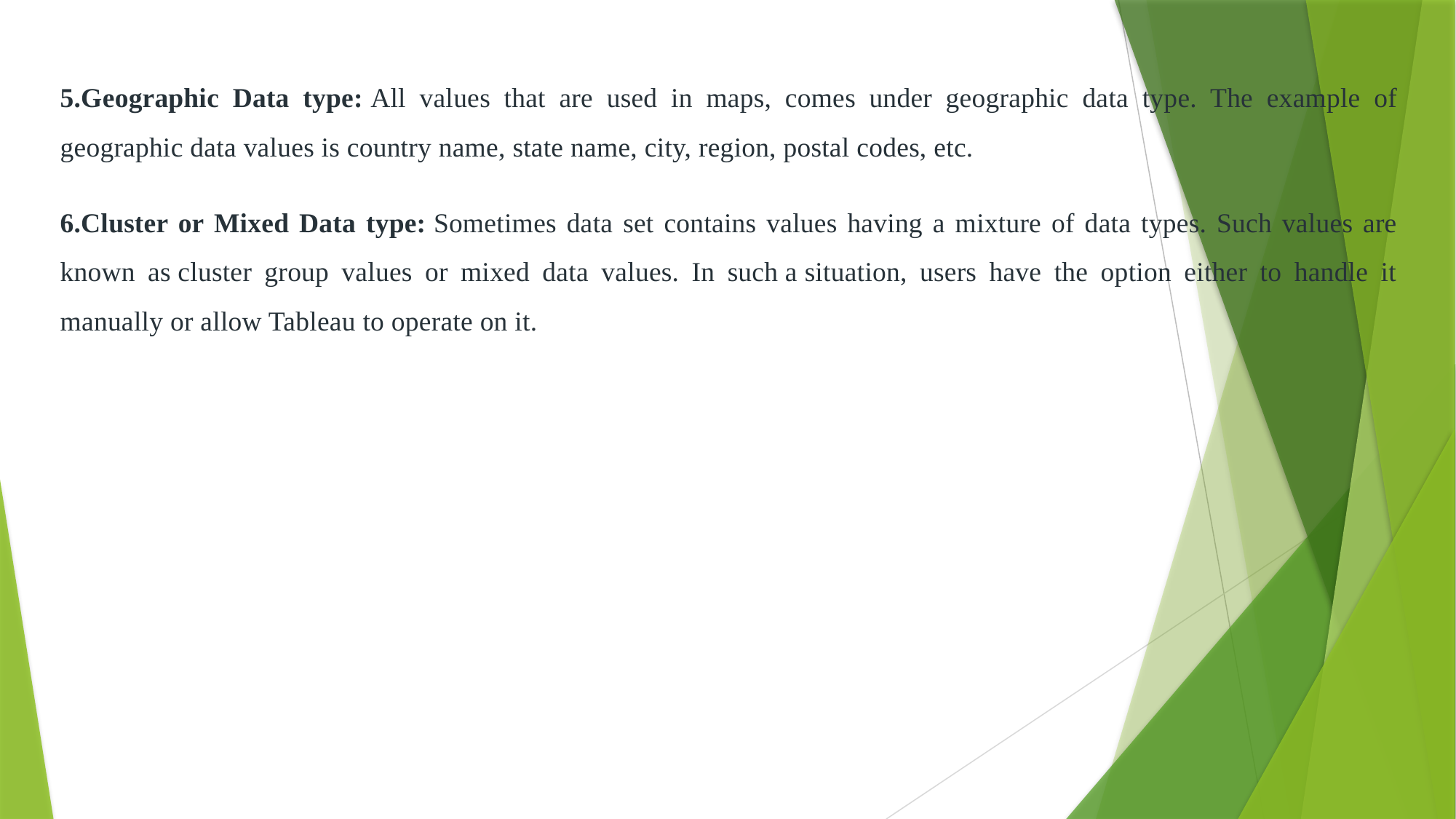

5.Geographic Data type: All values that are used in maps, comes under geographic data type. The example of geographic data values is country name, state name, city, region, postal codes, etc.
6.Cluster or Mixed Data type: Sometimes data set contains values having a mixture of data types. Such values are known as cluster group values or mixed data values. In such a situation, users have the option either to handle it manually or allow Tableau to operate on it.